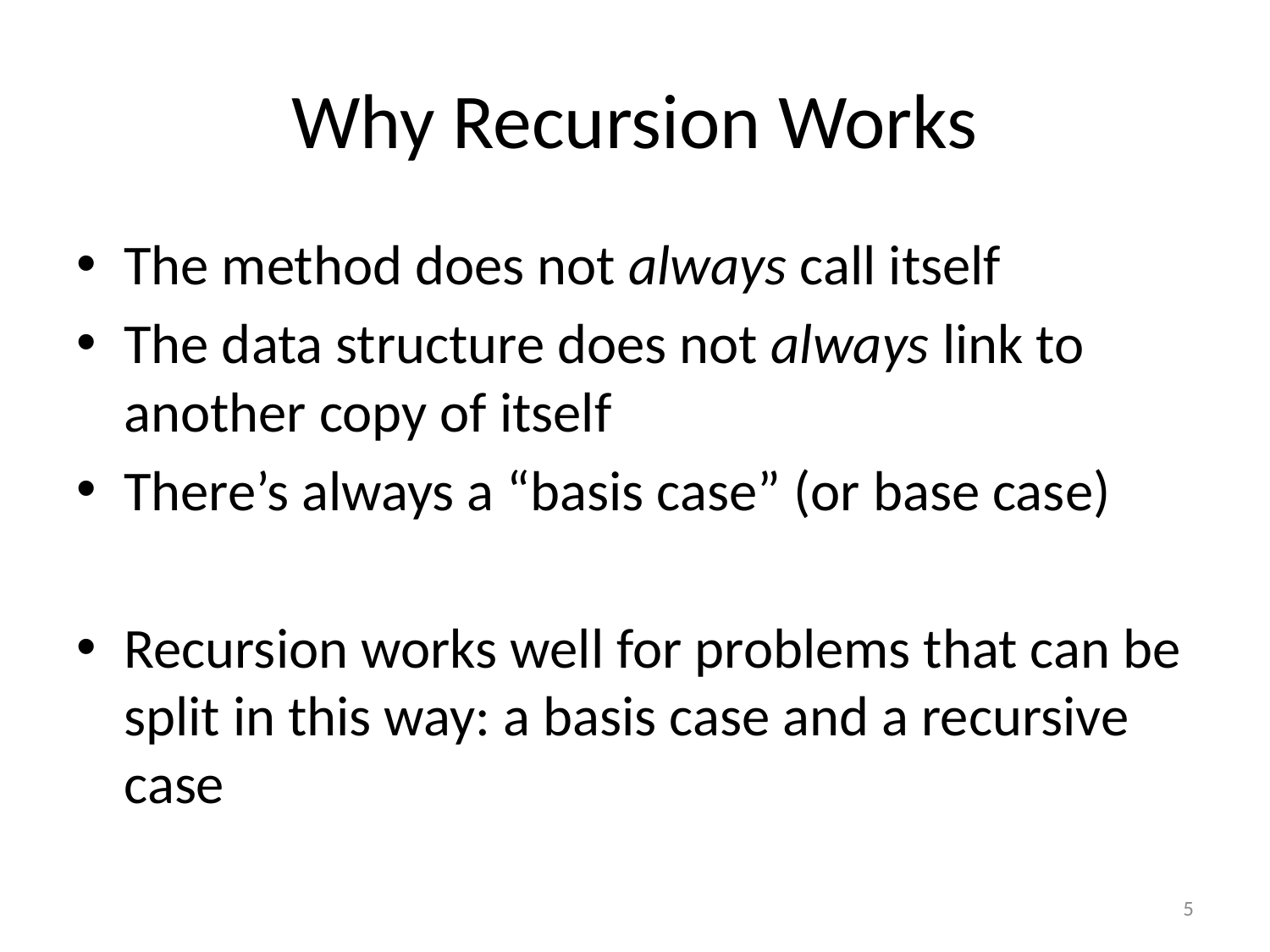

# Why Recursion Works
The method does not always call itself
The data structure does not always link to another copy of itself
There’s always a “basis case” (or base case)

Recursion works well for problems that can be split in this way: a basis case and a recursive case
5